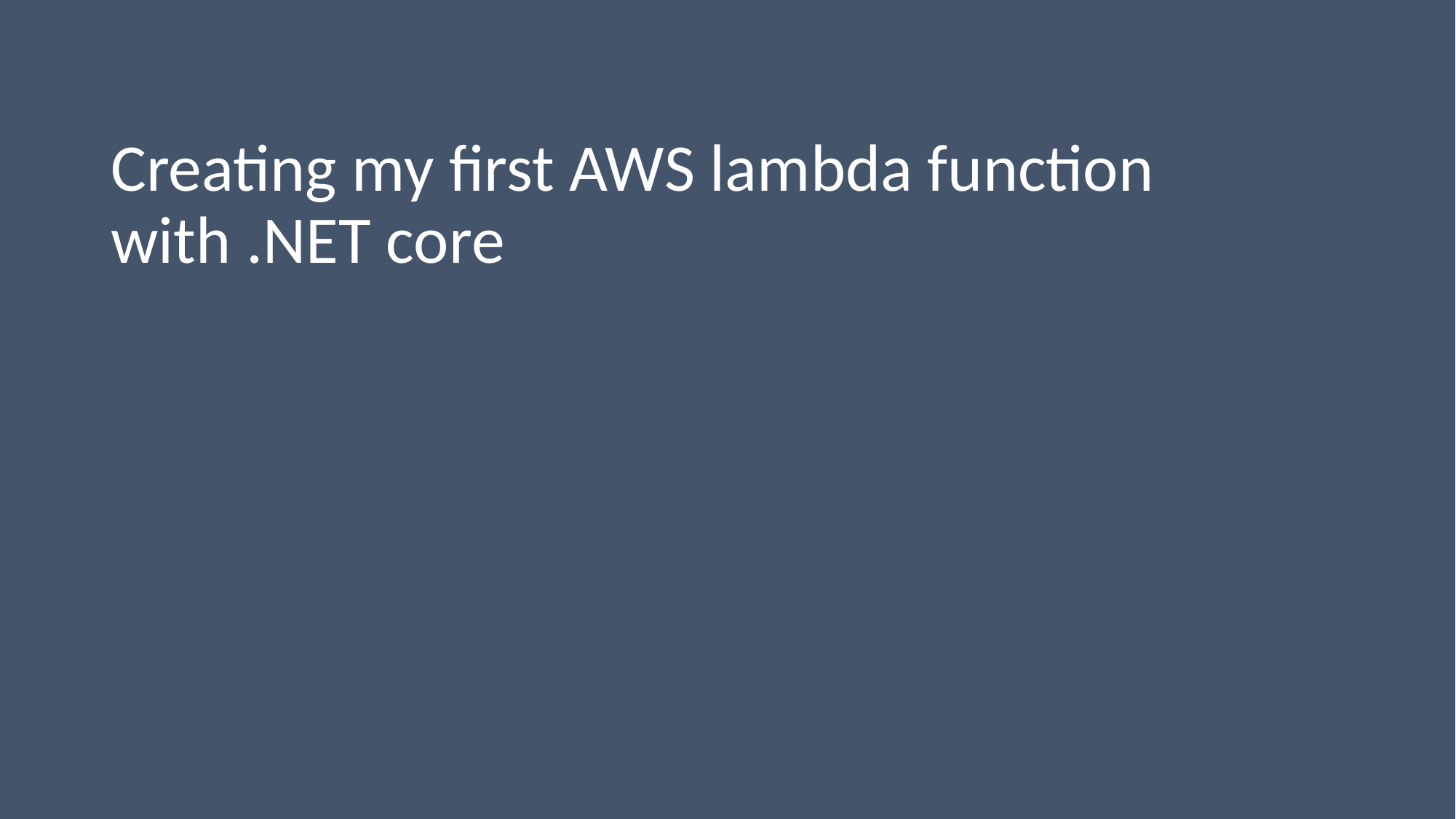

# Creating my first AWS lambda function with .NET core